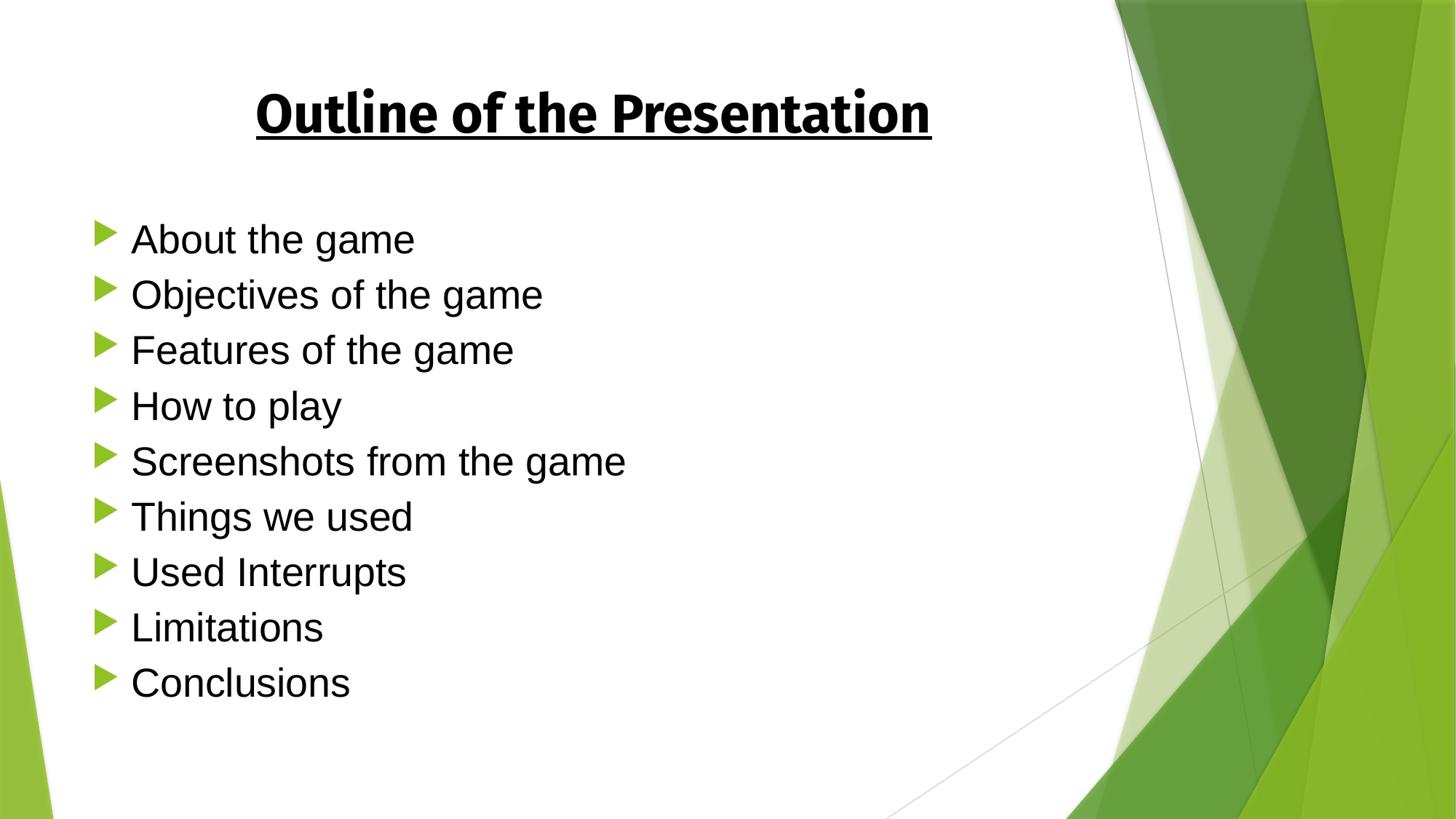

# Outline of the Presentation

About the game
Objectives of the game
Features of the game
How to play
Screenshots from the game
Things we used
Used Interrupts
Limitations
Conclusions